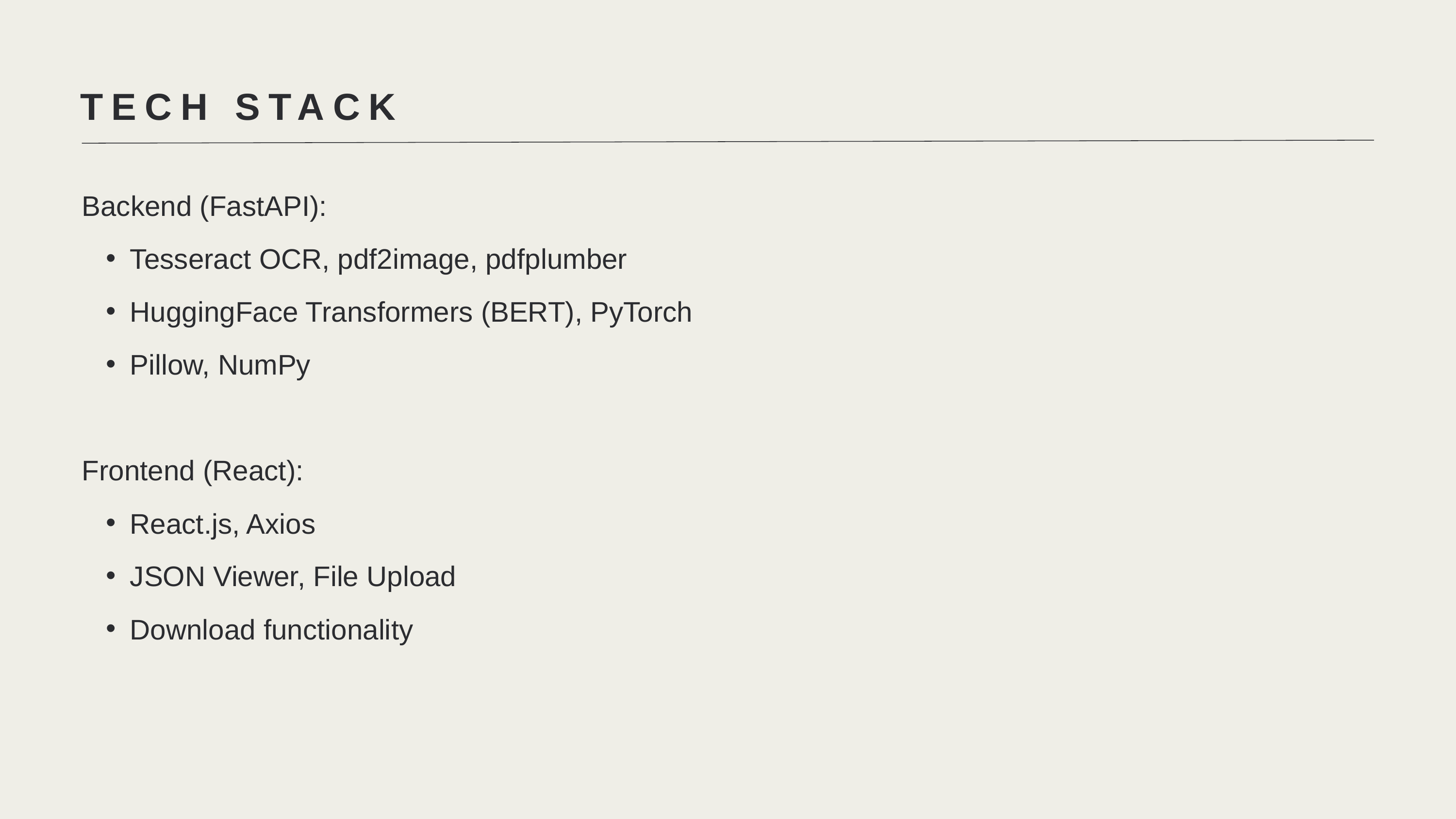

TECH STACK

Backend (FastAPI):
Tesseract OCR, pdf2image, pdfplumber
HuggingFace Transformers (BERT), PyTorch
Pillow, NumPy

Frontend (React):
React.js, Axios
JSON Viewer, File Upload
Download functionality